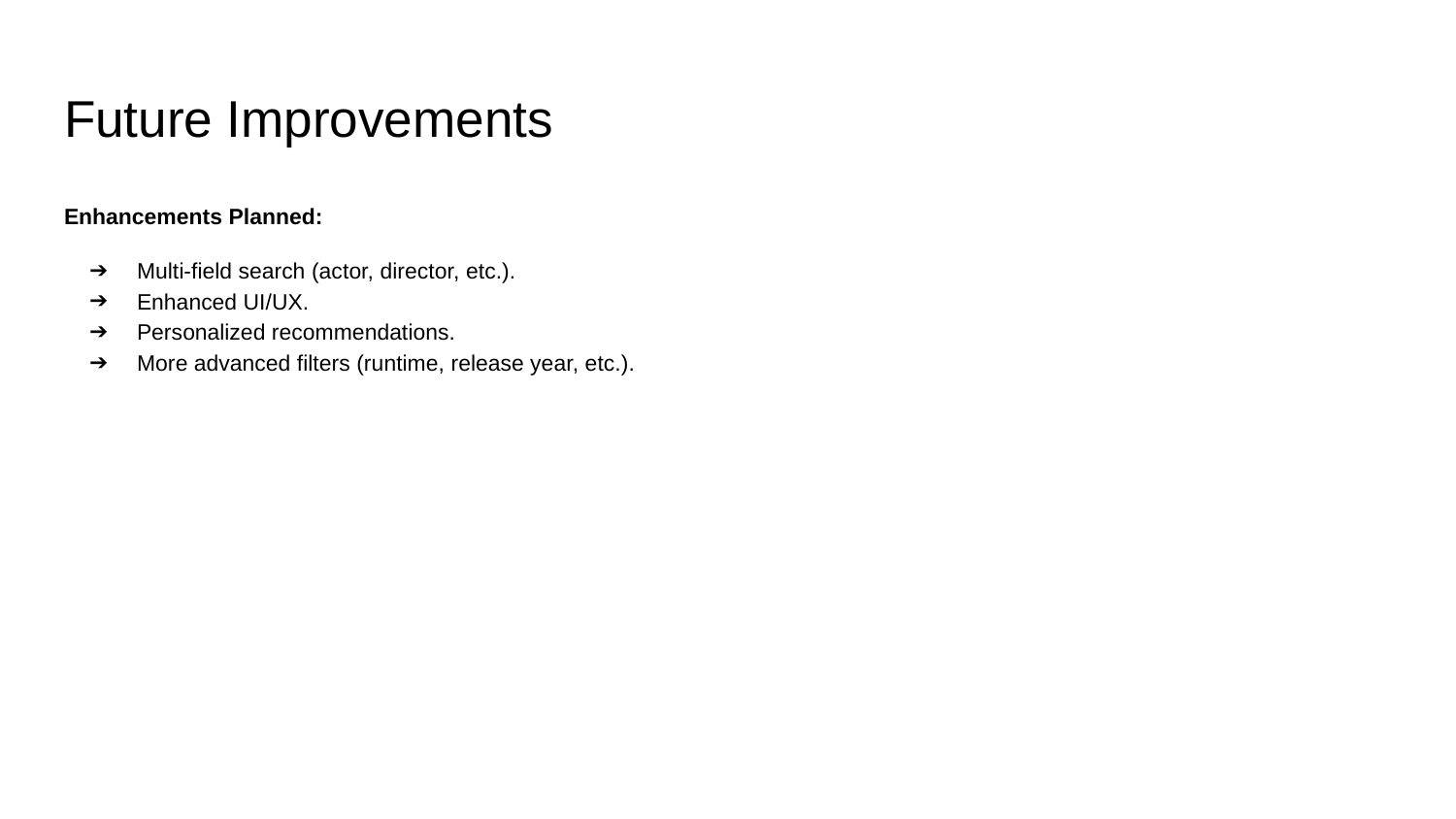

# Future Improvements
Enhancements Planned:
Multi-field search (actor, director, etc.).
Enhanced UI/UX.
Personalized recommendations.
More advanced filters (runtime, release year, etc.).